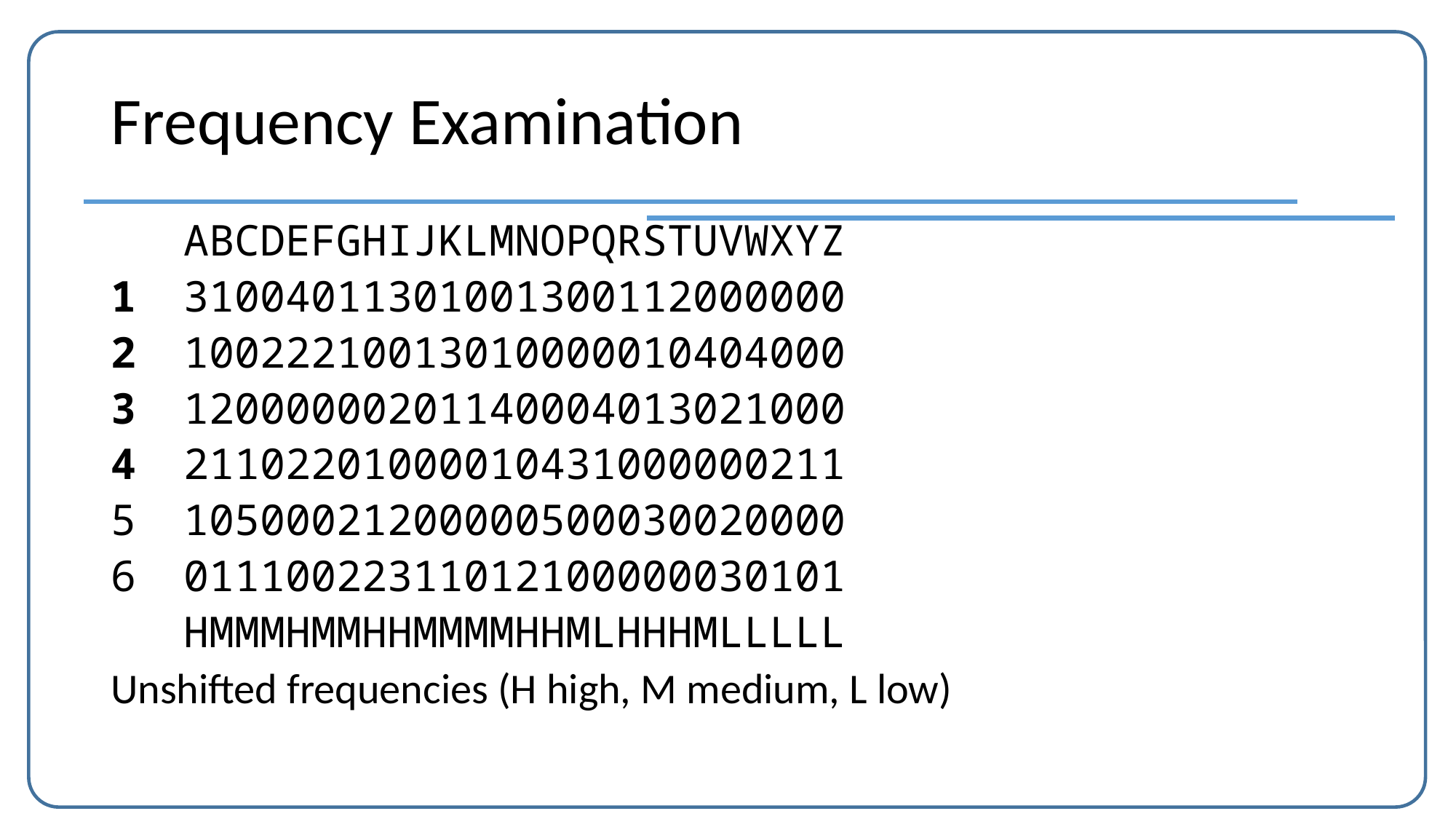

# Frequency Examination
	ABCDEFGHIJKLMNOPQRSTUVWXYZ
1	31004011301001300112000000
2	10022210013010000010404000
3	12000000201140004013021000
4	21102201000010431000000211
5	10500021200000500030020000
01110022311012100000030101
	HMMMHMMHHMMMMHHMLHHHMLLLLL
Unshifted frequencies (H high, M medium, L low)